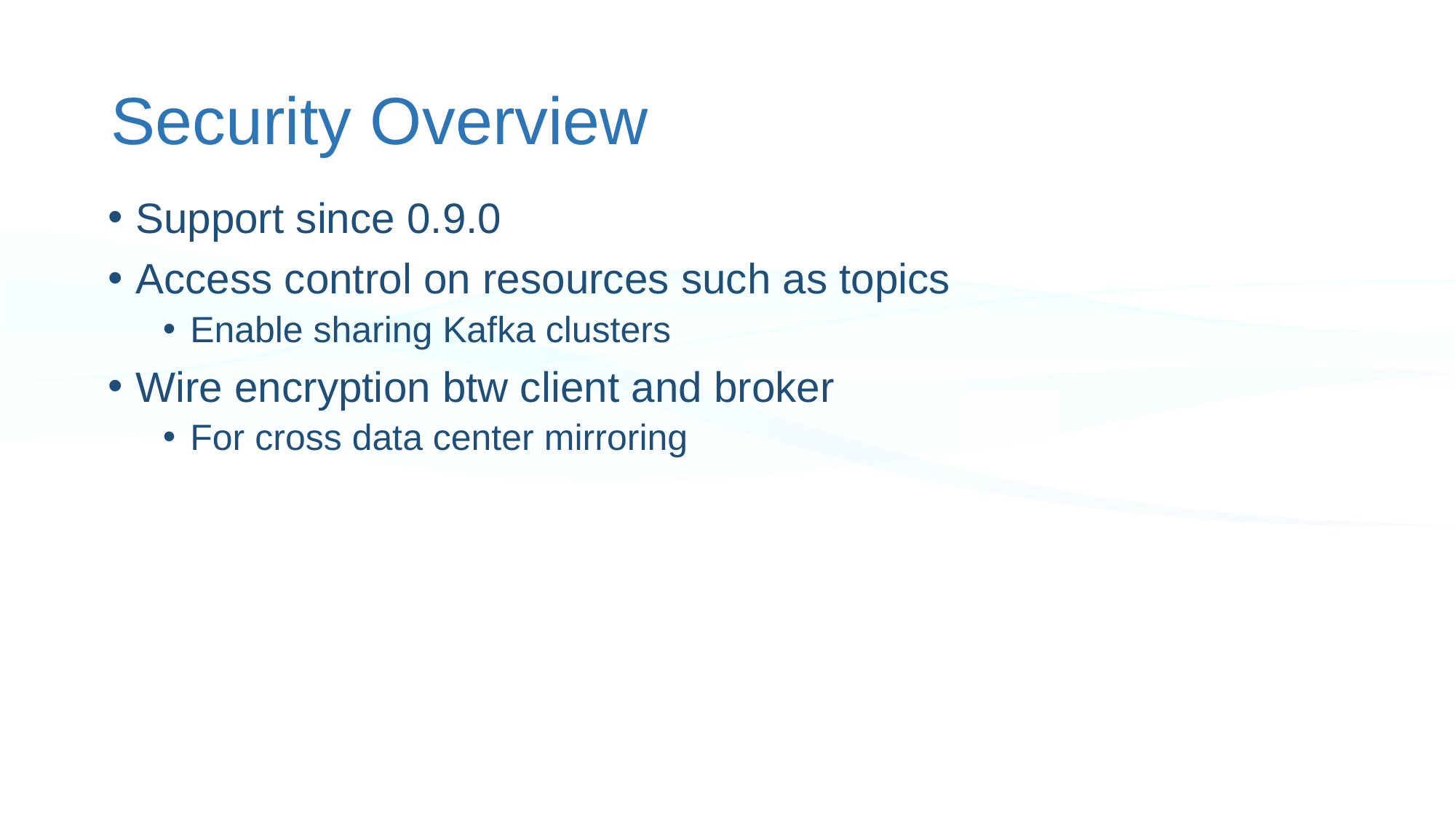

# Security Overview
Support since 0.9.0
Access control on resources such as topics
Enable sharing Kafka clusters
Wire encryption btw client and broker
For cross data center mirroring